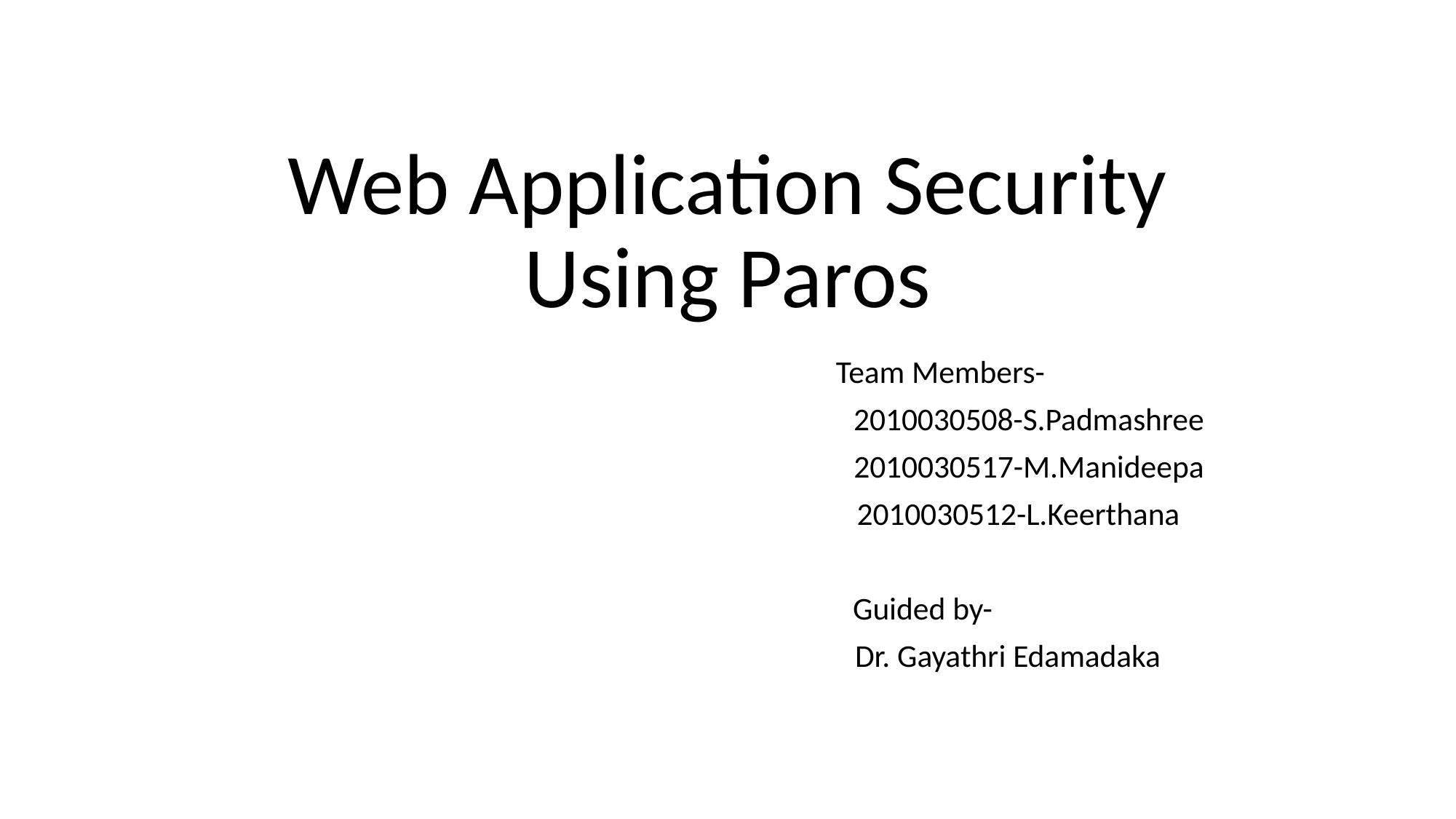

# Web Application Security Using Paros
                                                            Team Members-
                                                                                     2010030508-S.Padmashree
                                                                                     2010030517-M.Manideepa
                                                                                  2010030512-L.Keerthana

                                                       Guided by-
                                                                               Dr. Gayathri Edamadaka